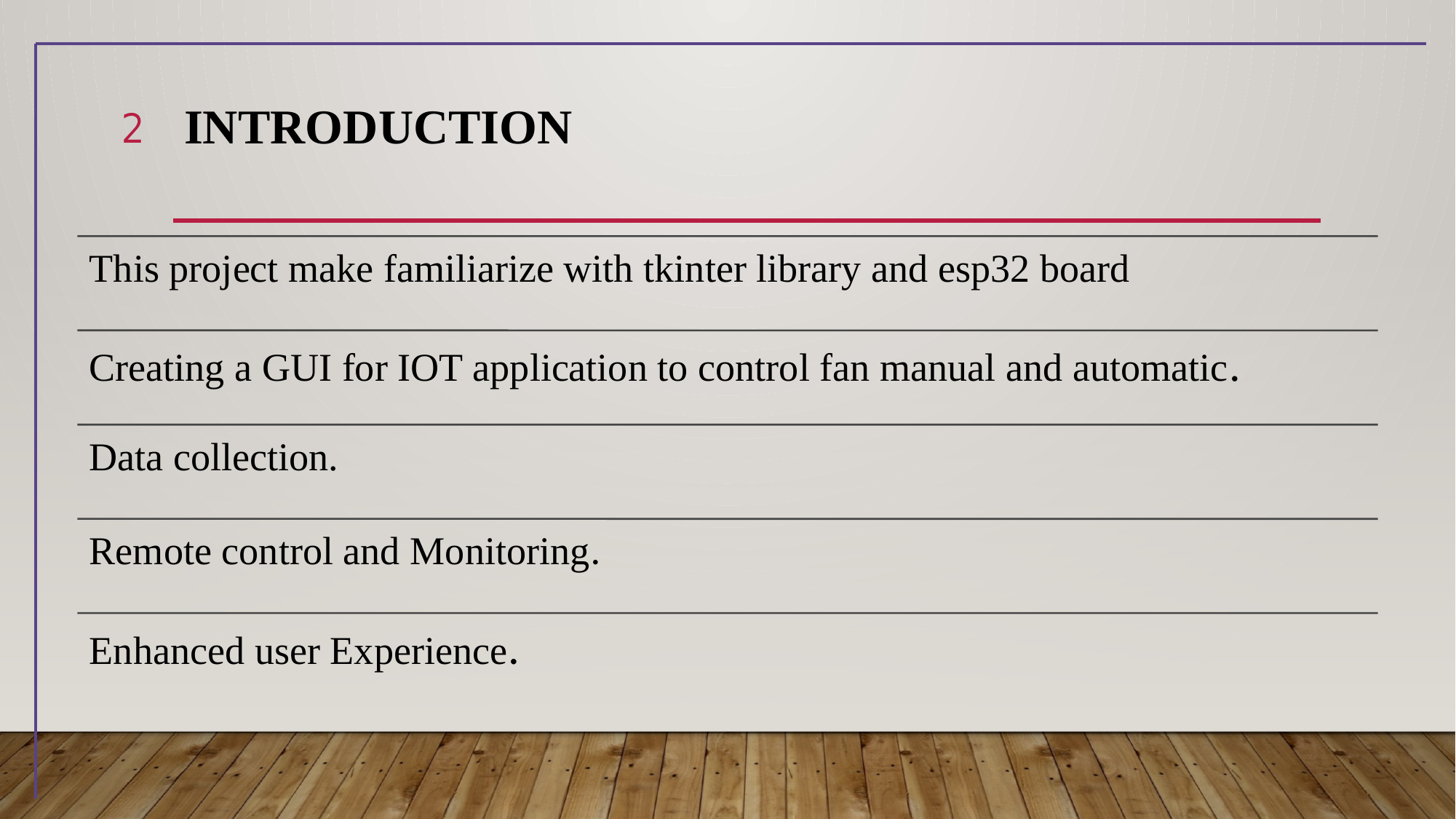

2
# Introduction

This project make familiarize with tkinter library and esp32 board
Creating a GUI for IOT application to control fan manual and automatic.
Data collection.
Remote control and Monitoring.
Enhanced user Experience.